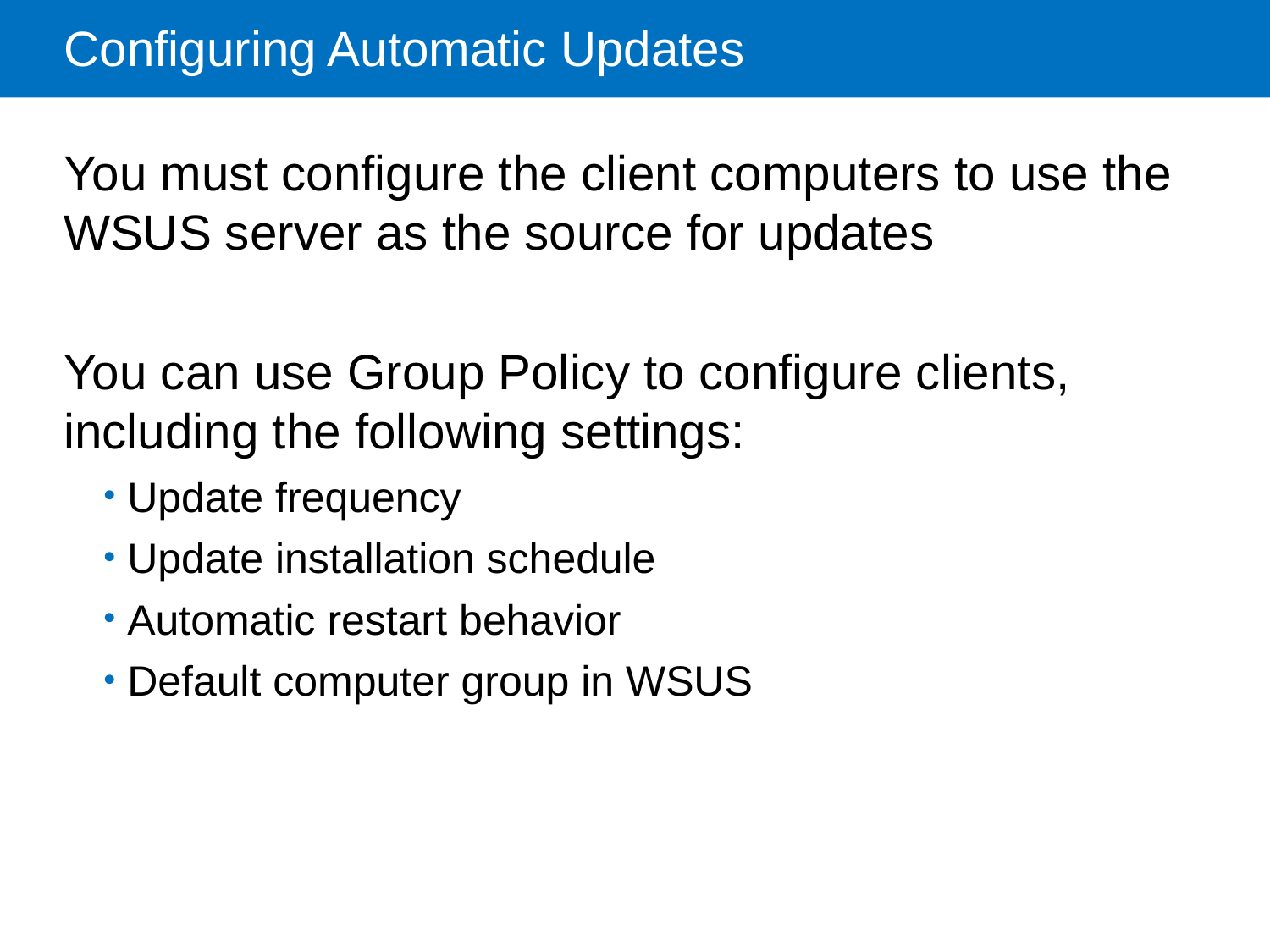

# Configuring Automatic Updates
You must configure the client computers to use the WSUS server as the source for updates

You can use Group Policy to configure clients, including the following settings:
Update frequency
Update installation schedule
Automatic restart behavior
Default computer group in WSUS